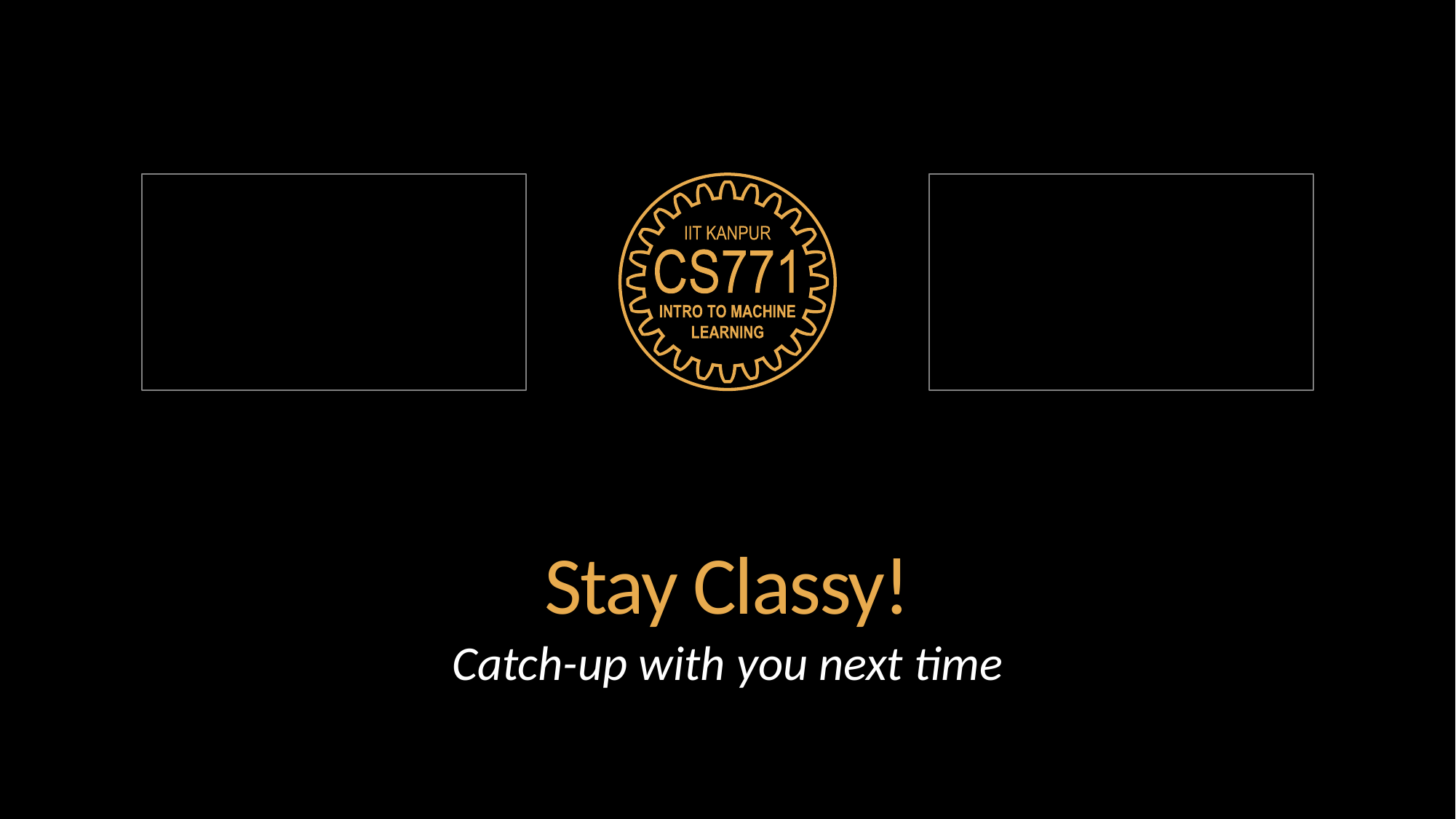

# Stay Classy!
Catch-up with you next time